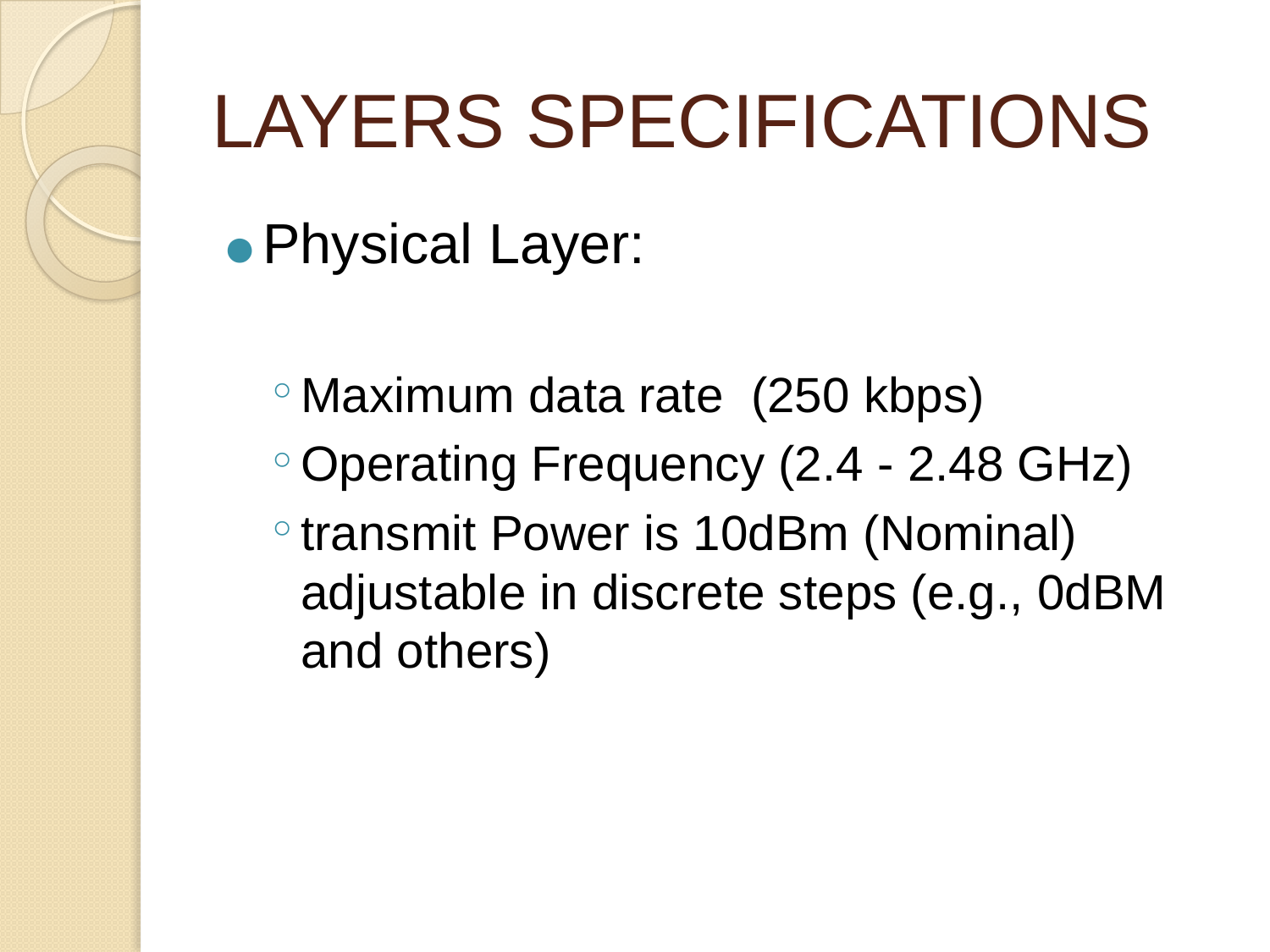

# LAYERS SPECIFICATIONS
Physical Layer:

Maximum data rate  (250 kbps)
Operating Frequency (2.4 - 2.48 GHz)
transmit Power is 10dBm (Nominal) adjustable in discrete steps (e.g., 0dBM and others)